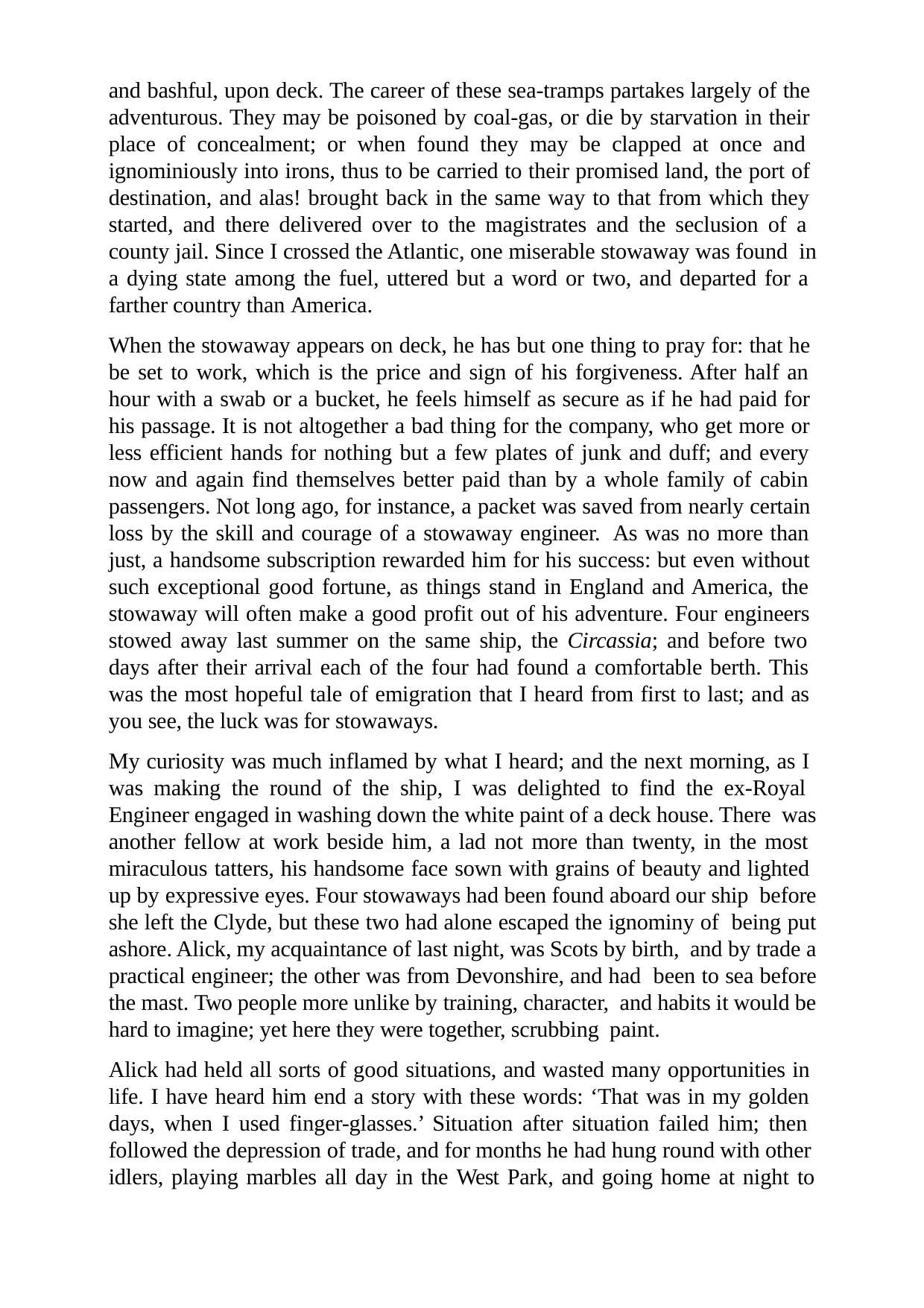

and bashful, upon deck. The career of these sea-tramps partakes largely of the  adventurous. They may be poisoned by coal-gas, or die by starvation in their  place of concealment; or when found they may be clapped at once and  ignominiously into irons, thus to be carried to their promised land, the port of  destination, and alas! brought back in the same way to that from which they  started, and there delivered over to the magistrates and the seclusion of a  county jail. Since I crossed the Atlantic, one miserable stowaway was found  in a dying state among the fuel, uttered but a word or two, and departed for a  farther country than America.
When the stowaway appears on deck, he has but one thing to pray for: that he  be set to work, which is the price and sign of his forgiveness. After half an  hour with a swab or a bucket, he feels himself as secure as if he had paid for  his passage. It is not altogether a bad thing for the company, who get more or  less efficient hands for nothing but a few plates of junk and duff; and every  now and again find themselves better paid than by a whole family of cabin  passengers. Not long ago, for instance, a packet was saved from nearly certain  loss by the skill and courage of a stowaway engineer. As was no more than  just, a handsome subscription rewarded him for his success: but even without  such exceptional good fortune, as things stand in England and America, the  stowaway will often make a good profit out of his adventure. Four engineers  stowed away last summer on the same ship, the Circassia; and before two  days after their arrival each of the four had found a comfortable berth. This  was the most hopeful tale of emigration that I heard from first to last; and as  you see, the luck was for stowaways.
My curiosity was much inflamed by what I heard; and the next morning, as I  was making the round of the ship, I was delighted to find the ex-Royal  Engineer engaged in washing down the white paint of a deck house. There  was another fellow at work beside him, a lad not more than twenty, in the most  miraculous tatters, his handsome face sown with grains of beauty and lighted  up by expressive eyes. Four stowaways had been found aboard our ship  before she left the Clyde, but these two had alone escaped the ignominy of  being put ashore. Alick, my acquaintance of last night, was Scots by birth,  and by trade a practical engineer; the other was from Devonshire, and had  been to sea before the mast. Two people more unlike by training, character,  and habits it would be hard to imagine; yet here they were together, scrubbing  paint.
Alick had held all sorts of good situations, and wasted many opportunities in  life. I have heard him end a story with these words: ‘That was in my golden  days, when I used finger-glasses.’ Situation after situation failed him; then  followed the depression of trade, and for months he had hung round with other  idlers, playing marbles all day in the West Park, and going home at night to